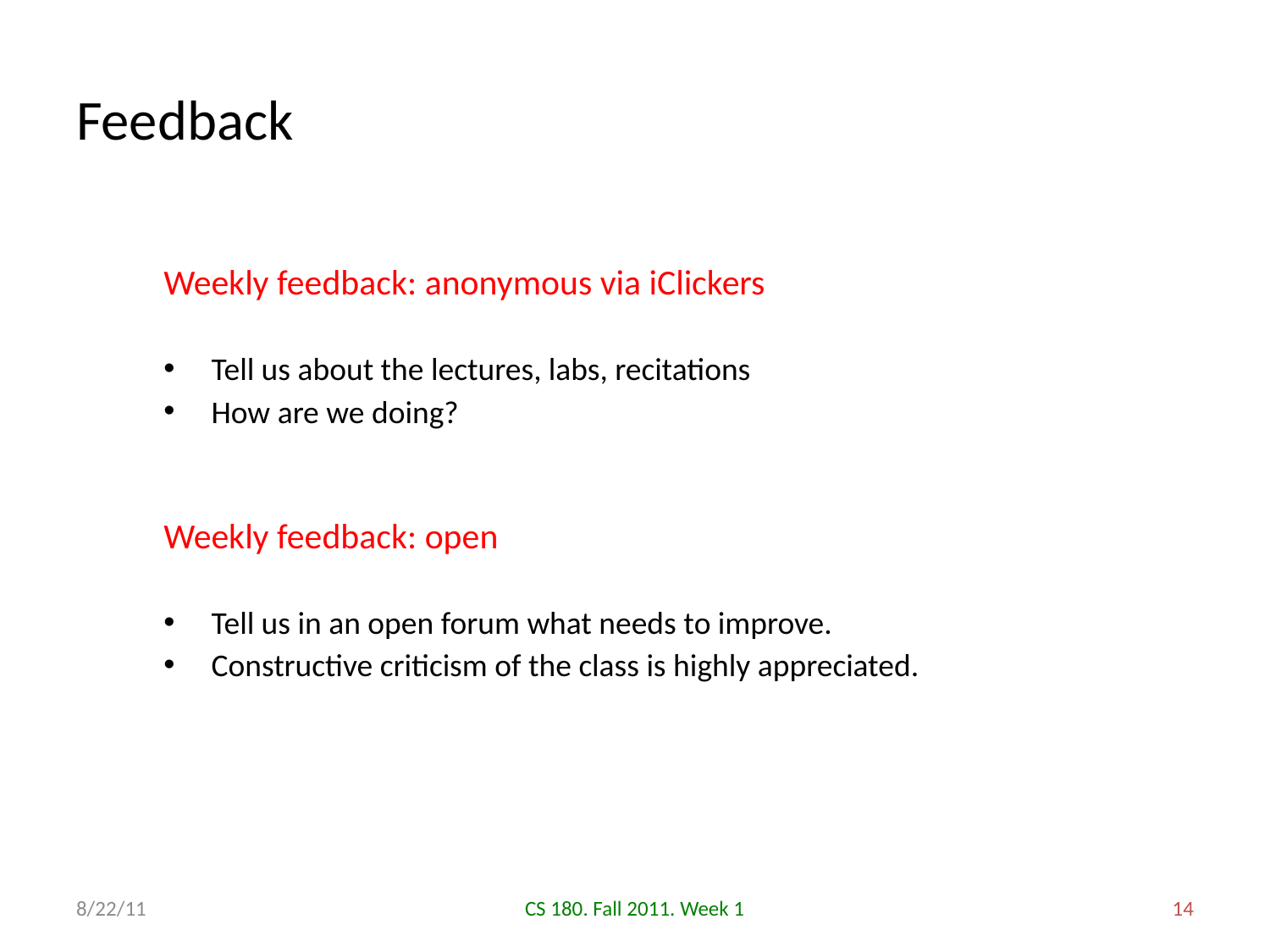

# Feedback
Weekly feedback: anonymous via iClickers

Tell us about the lectures, labs, recitations
How are we doing?
Weekly feedback: open

Tell us in an open forum what needs to improve.
Constructive criticism of the class is highly appreciated.
8/22/11
CS 180. Fall 2011. Week 1
14